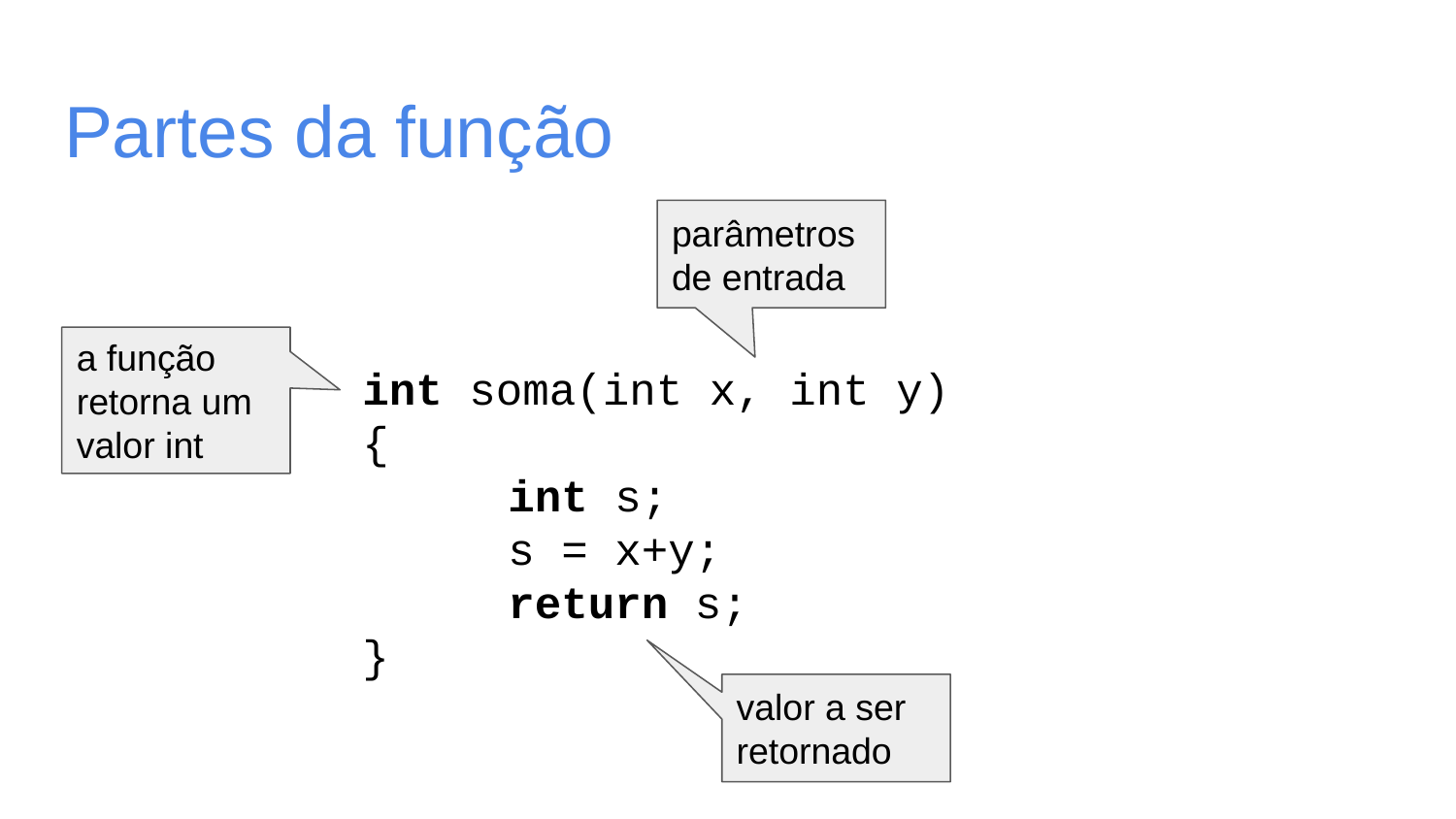

# Partes da função

parâmetros de entrada
a função retorna um valor int
int soma(int x, int y)
{
	int s;
	s = x+y;
	return s;
}

valor a ser retornado